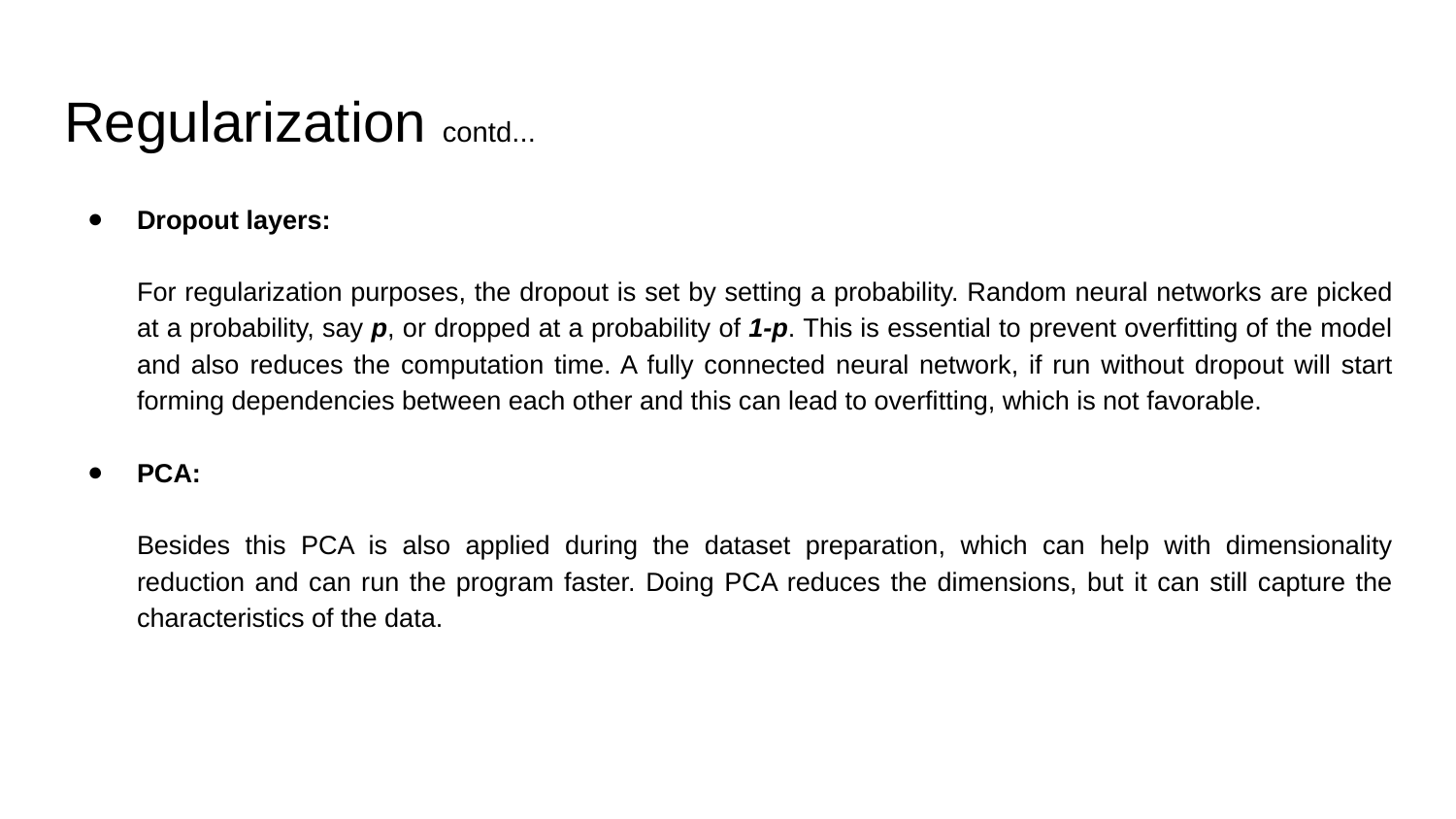

# Regularization contd...
Dropout layers:

For regularization purposes, the dropout is set by setting a probability. Random neural networks are picked at a probability, say p, or dropped at a probability of 1-p. This is essential to prevent overfitting of the model and also reduces the computation time. A fully connected neural network, if run without dropout will start forming dependencies between each other and this can lead to overfitting, which is not favorable.

PCA:

Besides this PCA is also applied during the dataset preparation, which can help with dimensionality reduction and can run the program faster. Doing PCA reduces the dimensions, but it can still capture the characteristics of the data.